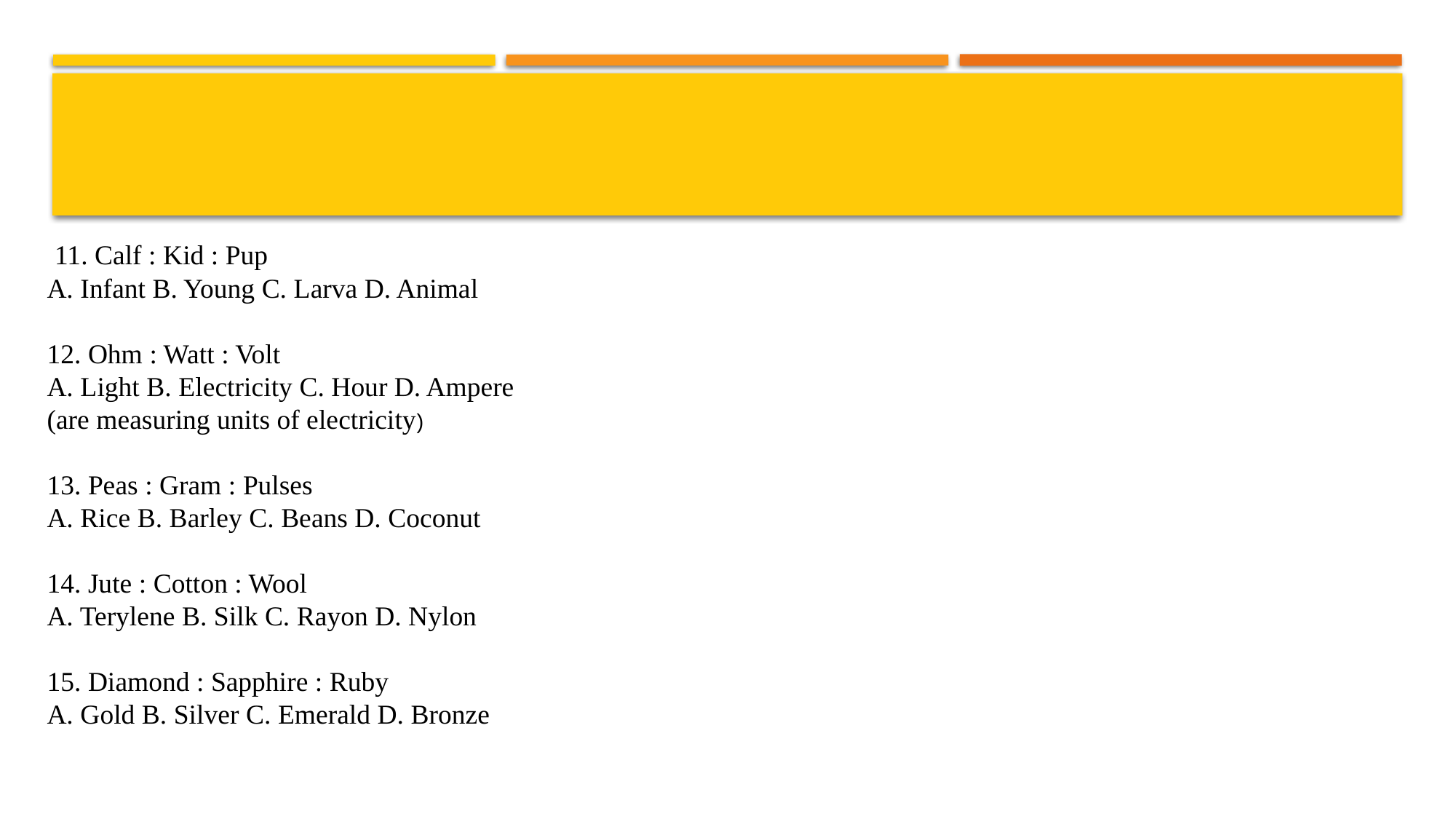

#

 11. Calf : Kid : Pup
A. Infant B. Young C. Larva D. Animal

12. Ohm : Watt : Volt
A. Light B. Electricity C. Hour D. Ampere
(are measuring units of electricity)

13. Peas : Gram : Pulses
A. Rice B. Barley C. Beans D. Coconut

14. Jute : Cotton : Wool
A. Terylene B. Silk C. Rayon D. Nylon

15. Diamond : Sapphire : Ruby
A. Gold B. Silver C. Emerald D. Bronze